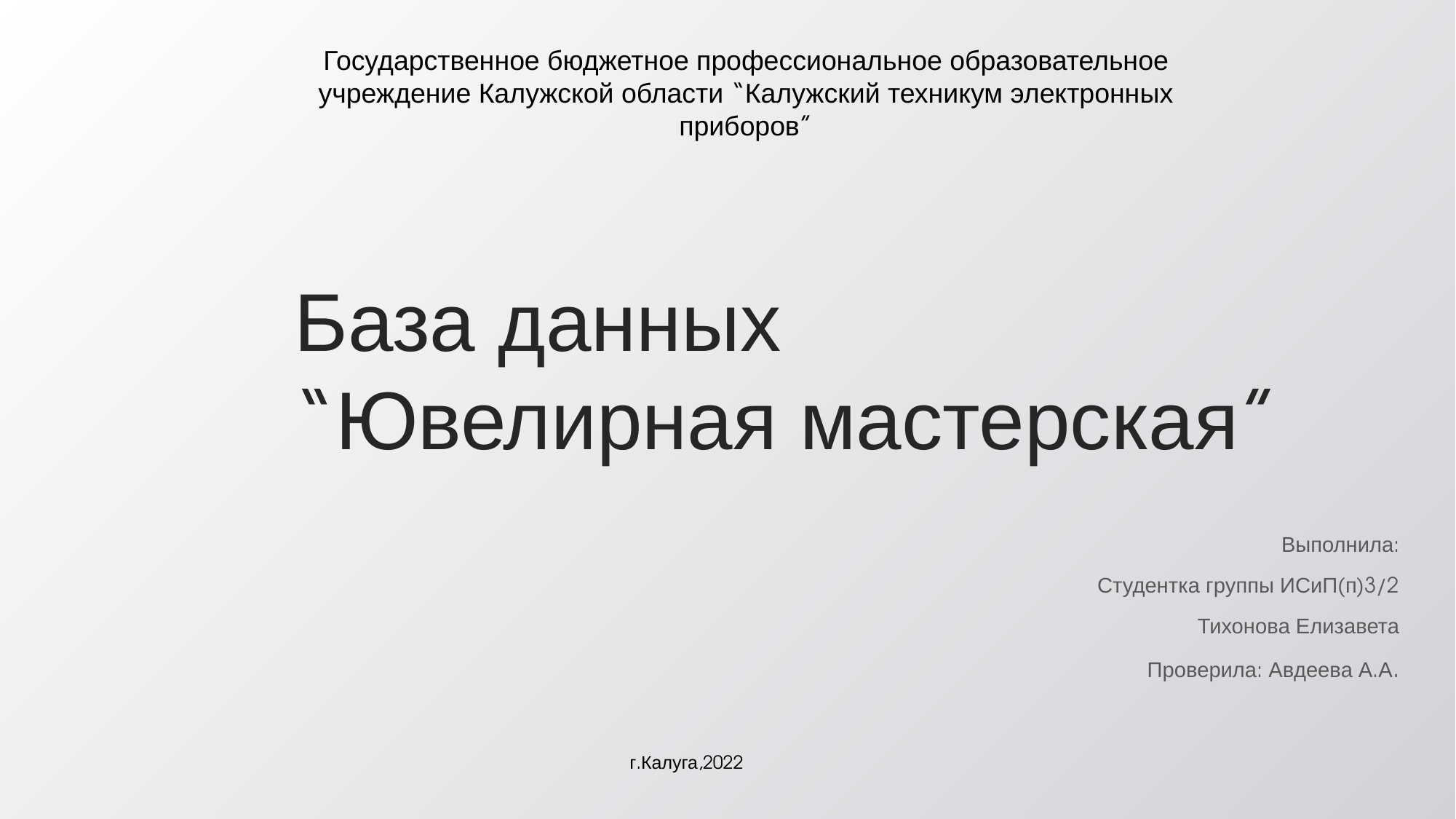

Государственное бюджетное профессиональное образовательное учреждение Калужской области “Калужский техникум электронных приборов”
# База данных “Ювелирная мастерская”
Выполнила:
Студентка группы ИСиП(п)3/2
Тихонова Елизавета
Проверила: Авдеева А.А.
г.Калуга,2022